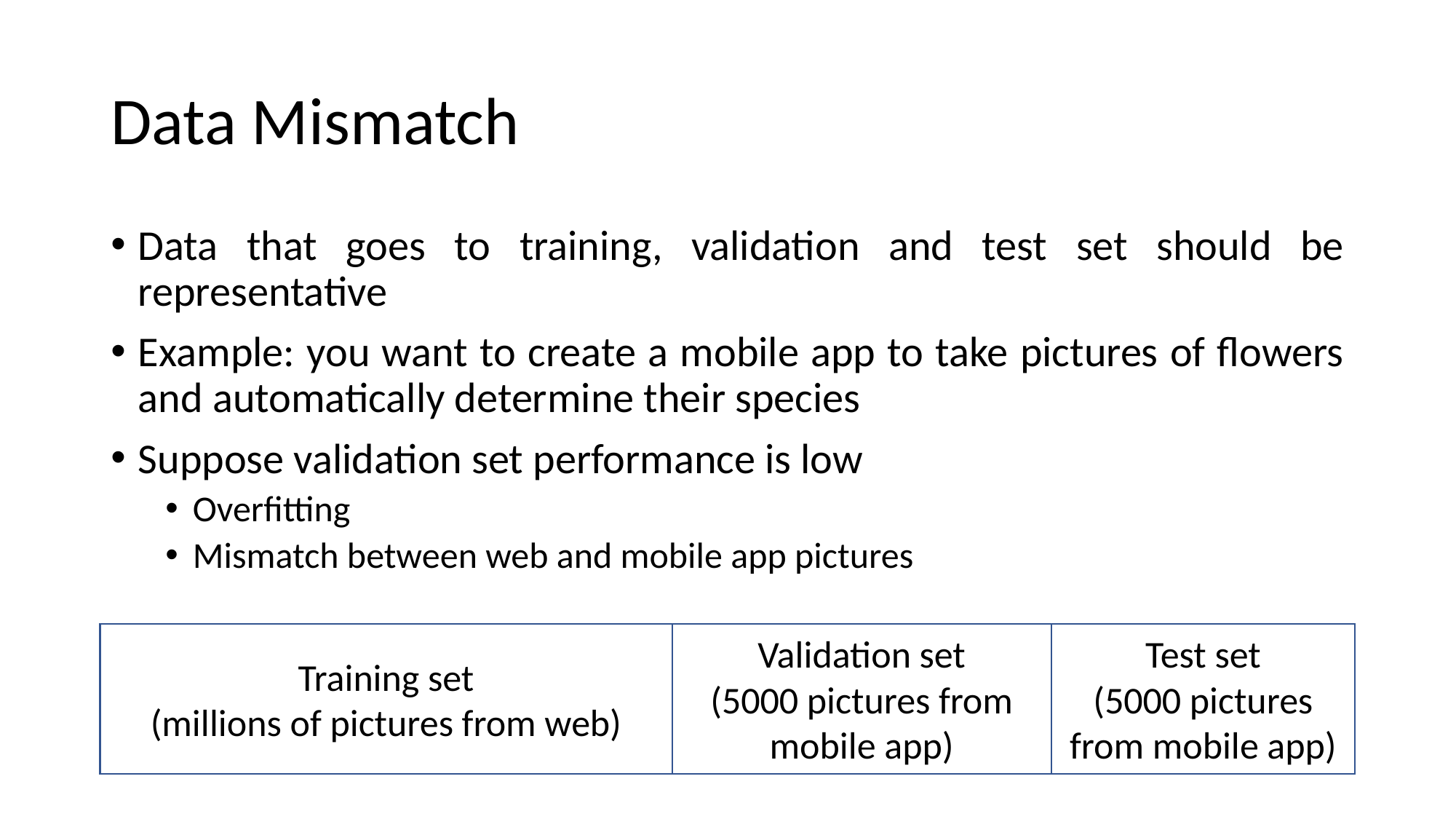

# Data Mismatch
Data that goes to training, validation and test set should be representative
Example: you want to create a mobile app to take pictures of flowers and automatically determine their species
Suppose validation set performance is low
Overfitting
Mismatch between web and mobile app pictures

Validation set
(5000 pictures from mobile app)
Test set
(5000 pictures from mobile app)
Training set
(millions of pictures from web)